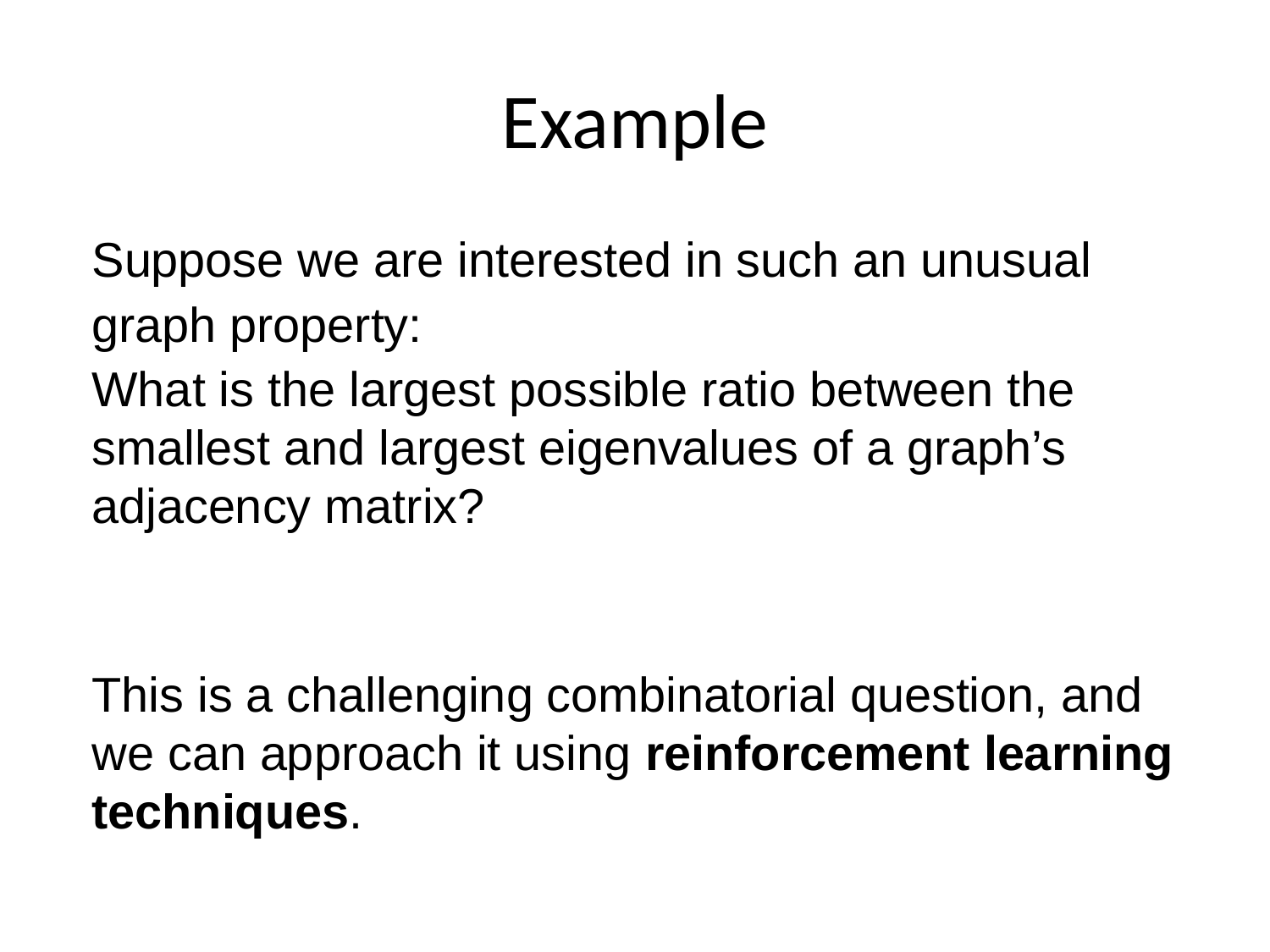

# Example
Suppose we are interested in such an unusual
graph property:
What is the largest possible ratio between the smallest and largest eigenvalues of a graph’s adjacency matrix?

This is a challenging combinatorial question, and we can approach it using reinforcement learning techniques.